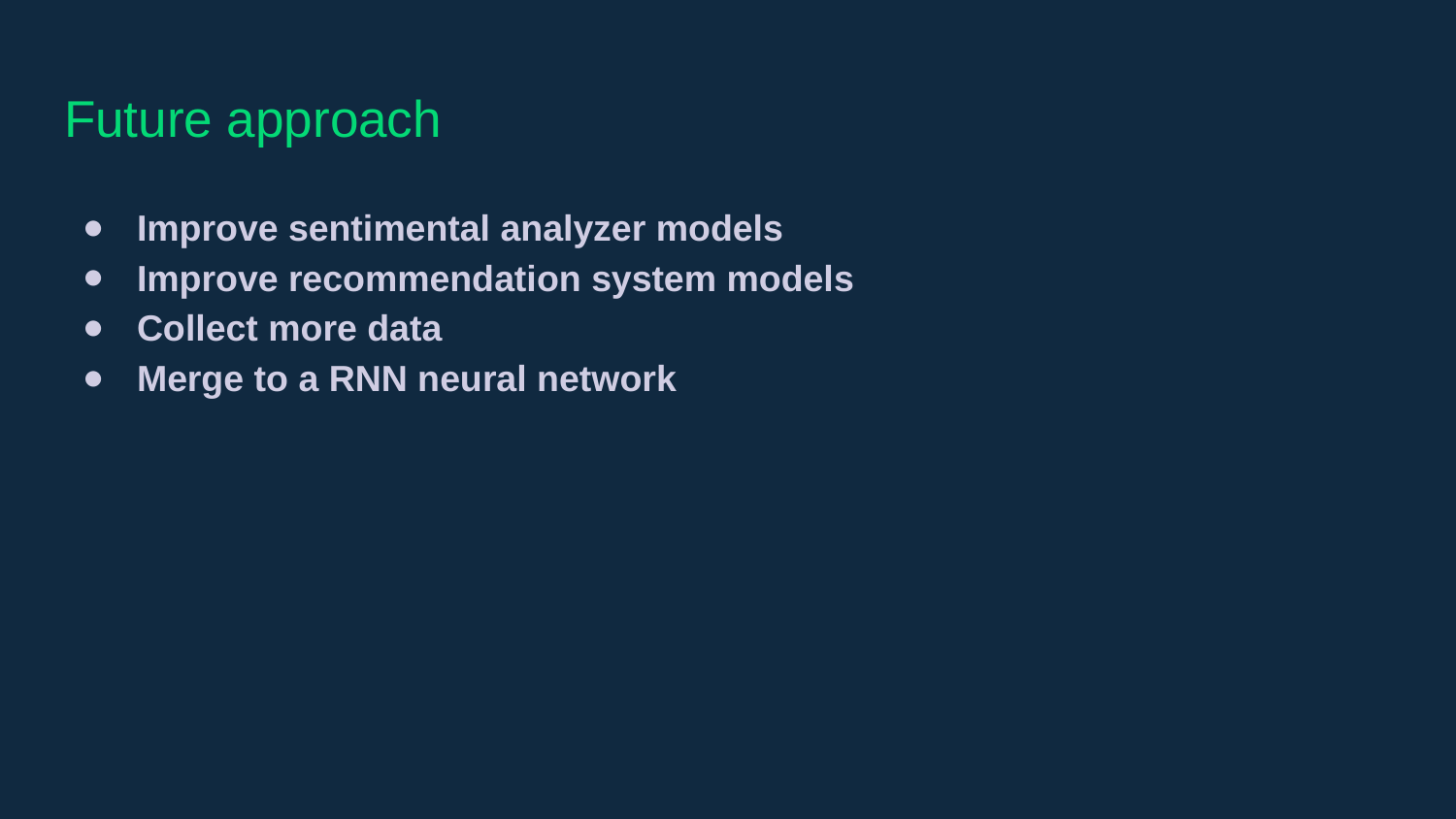

# Future approach
Improve sentimental analyzer models
Improve recommendation system models
Collect more data
Merge to a RNN neural network